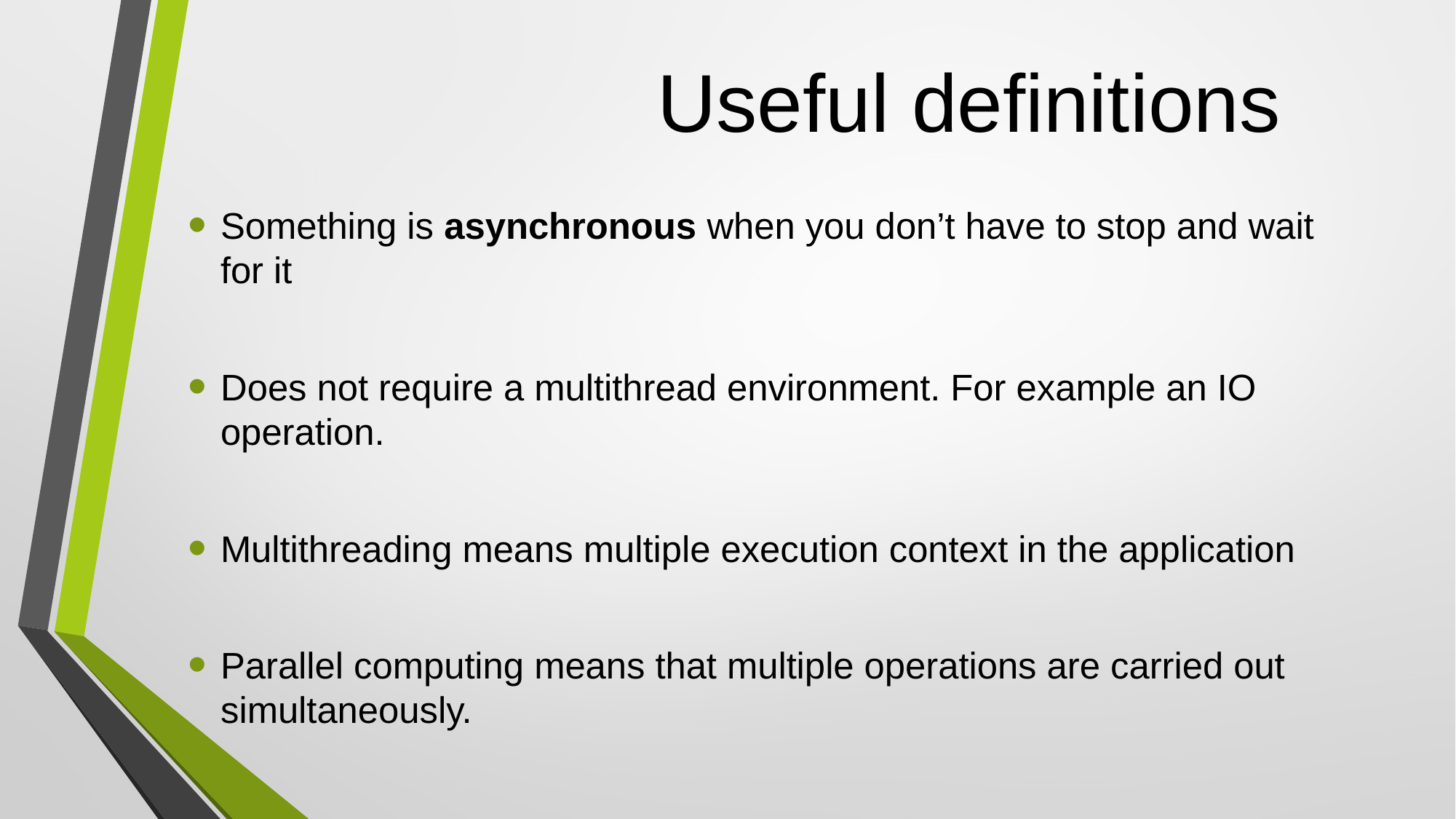

# Useful definitions
Something is asynchronous when you don’t have to stop and wait for it

Does not require a multithread environment. For example an IO operation.

Multithreading means multiple execution context in the application

Parallel computing means that multiple operations are carried out simultaneously.